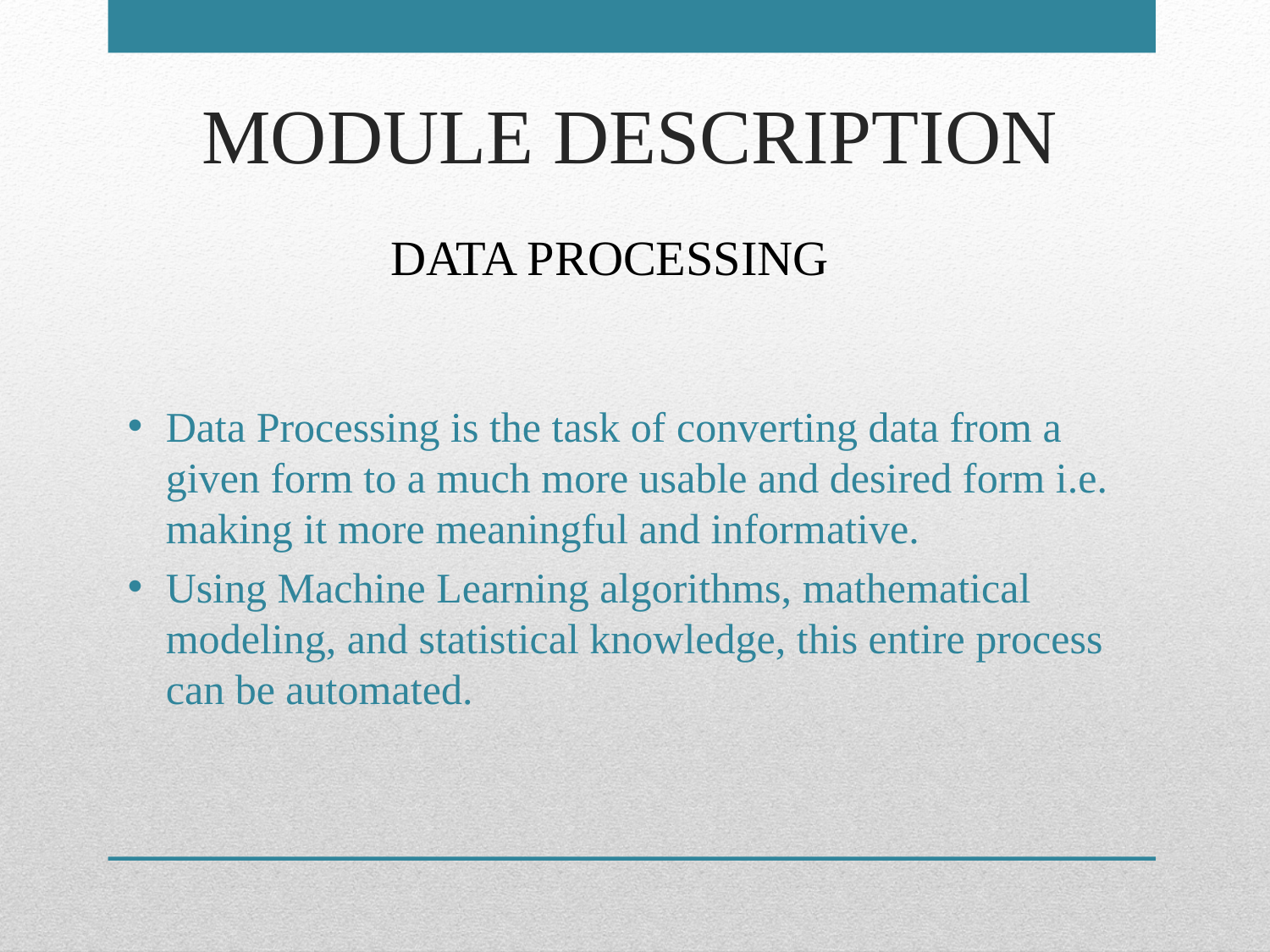

# MODULE DESCRIPTION
DATA PROCESSING
Data Processing is the task of converting data from a given form to a much more usable and desired form i.e. making it more meaningful and informative.
Using Machine Learning algorithms, mathematical modeling, and statistical knowledge, this entire process can be automated.